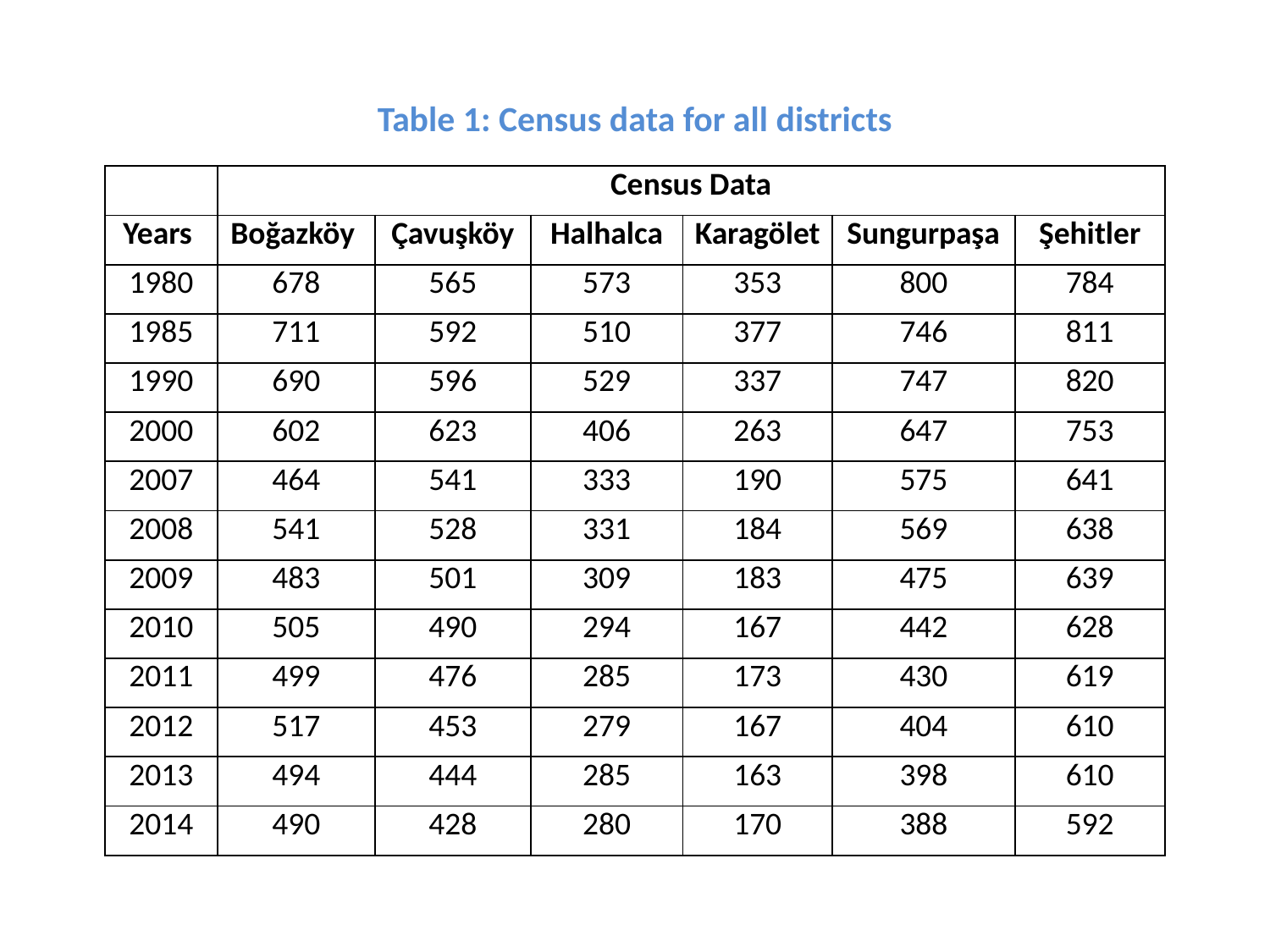

Table 1: Census data for all districts
|  | Census Data |  |  |  |  |  |
| --- | --- | --- | --- | --- | --- | --- |
| Years | Boğazköy | Çavuşköy | Halhalca | Karagölet | Sungurpaşa | Şehitler |
| 1980 | 678 | 565 | 573 | 353 | 800 | 784 |
| 1985 | 711 | 592 | 510 | 377 | 746 | 811 |
| 1990 | 690 | 596 | 529 | 337 | 747 | 820 |
| 2000 | 602 | 623 | 406 | 263 | 647 | 753 |
| 2007 | 464 | 541 | 333 | 190 | 575 | 641 |
| 2008 | 541 | 528 | 331 | 184 | 569 | 638 |
| 2009 | 483 | 501 | 309 | 183 | 475 | 639 |
| 2010 | 505 | 490 | 294 | 167 | 442 | 628 |
| 2011 | 499 | 476 | 285 | 173 | 430 | 619 |
| 2012 | 517 | 453 | 279 | 167 | 404 | 610 |
| 2013 | 494 | 444 | 285 | 163 | 398 | 610 |
| 2014 | 490 | 428 | 280 | 170 | 388 | 592 |